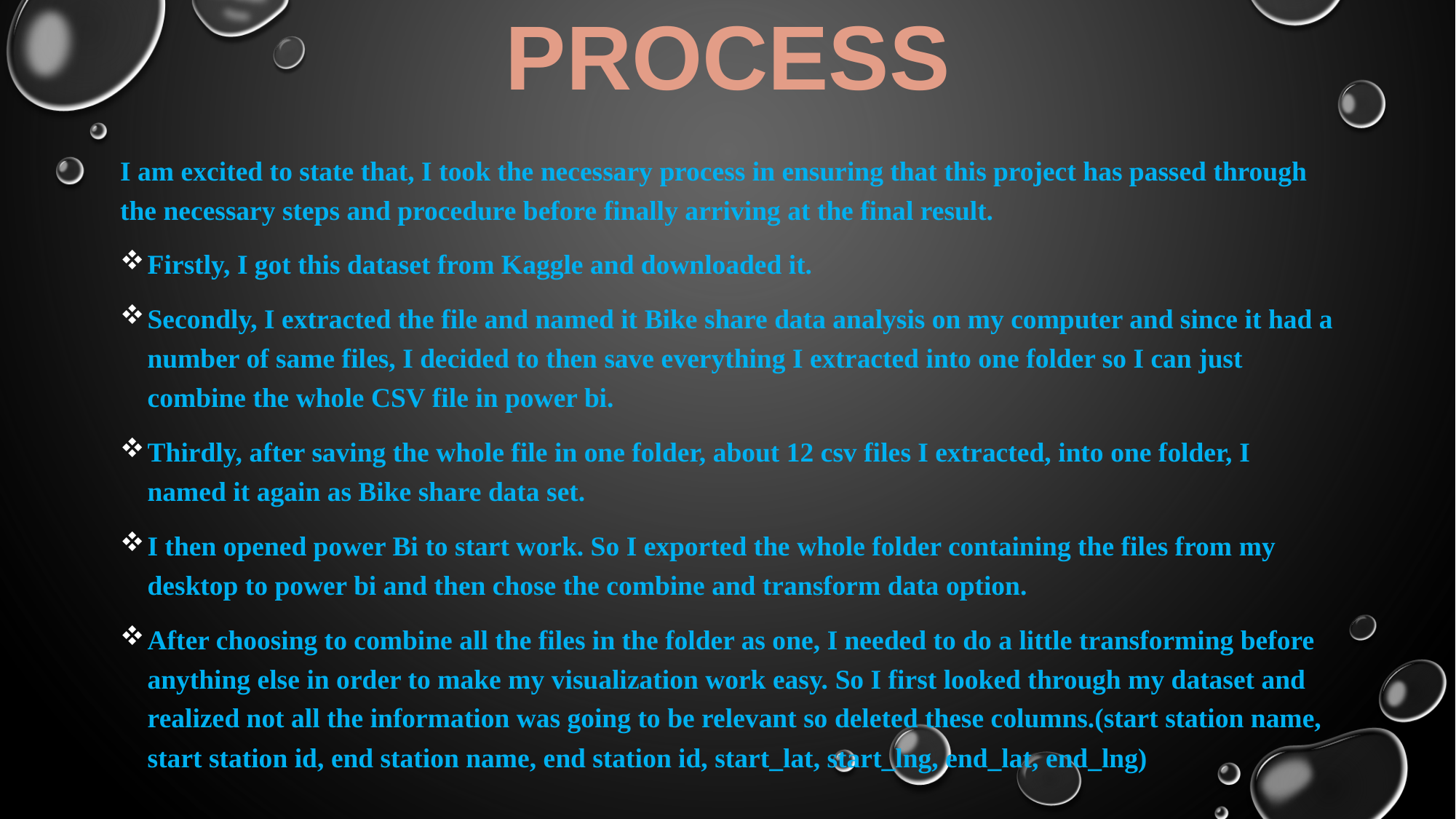

# PROCESS
I am excited to state that, I took the necessary process in ensuring that this project has passed through the necessary steps and procedure before finally arriving at the final result.
Firstly, I got this dataset from Kaggle and downloaded it.
Secondly, I extracted the file and named it Bike share data analysis on my computer and since it had a number of same files, I decided to then save everything I extracted into one folder so I can just combine the whole CSV file in power bi.
Thirdly, after saving the whole file in one folder, about 12 csv files I extracted, into one folder, I named it again as Bike share data set.
I then opened power Bi to start work. So I exported the whole folder containing the files from my desktop to power bi and then chose the combine and transform data option.
After choosing to combine all the files in the folder as one, I needed to do a little transforming before anything else in order to make my visualization work easy. So I first looked through my dataset and realized not all the information was going to be relevant so deleted these columns.(start station name, start station id, end station name, end station id, start_lat, start_lng, end_lat, end_lng)